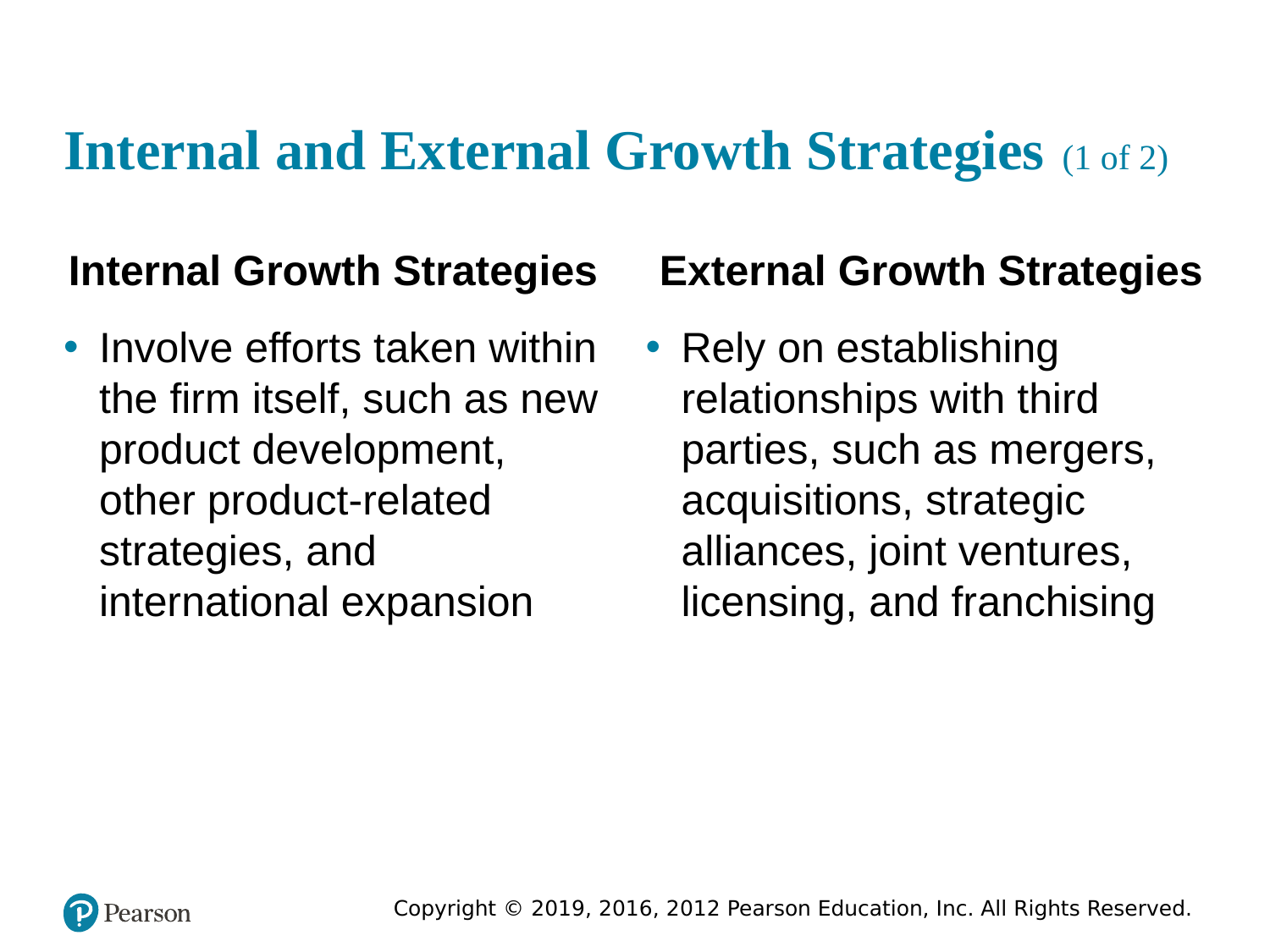

# Internal and External Growth Strategies (1 of 2)
Internal Growth Strategies
Involve efforts taken within the firm itself, such as new product development, other product-related strategies, and international expansion
External Growth Strategies
Rely on establishing relationships with third parties, such as mergers, acquisitions, strategic alliances, joint ventures, licensing, and franchising